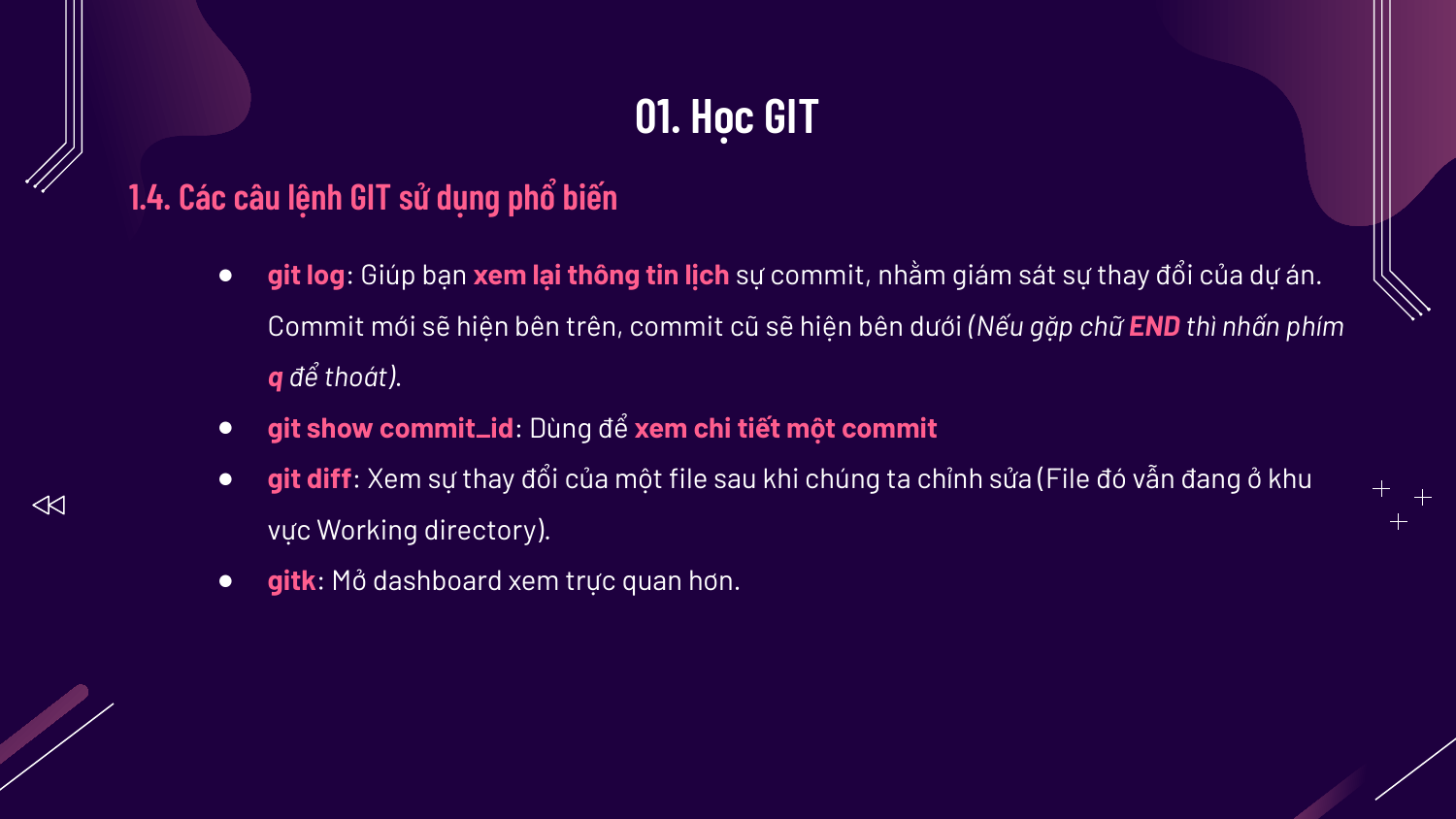

# 01. Học GIT
1.4. Các câu lệnh GIT sử dụng phổ biến
git log: Giúp bạn xem lại thông tin lịch sự commit, nhằm giám sát sự thay đổi của dự án. Commit mới sẽ hiện bên trên, commit cũ sẽ hiện bên dưới (Nếu gặp chữ END thì nhấn phím q để thoát).
git show commit_id: Dùng để xem chi tiết một commit
git diff: Xem sự thay đổi của một file sau khi chúng ta chỉnh sửa (File đó vẫn đang ở khu vực Working directory).
gitk: Mở dashboard xem trực quan hơn.